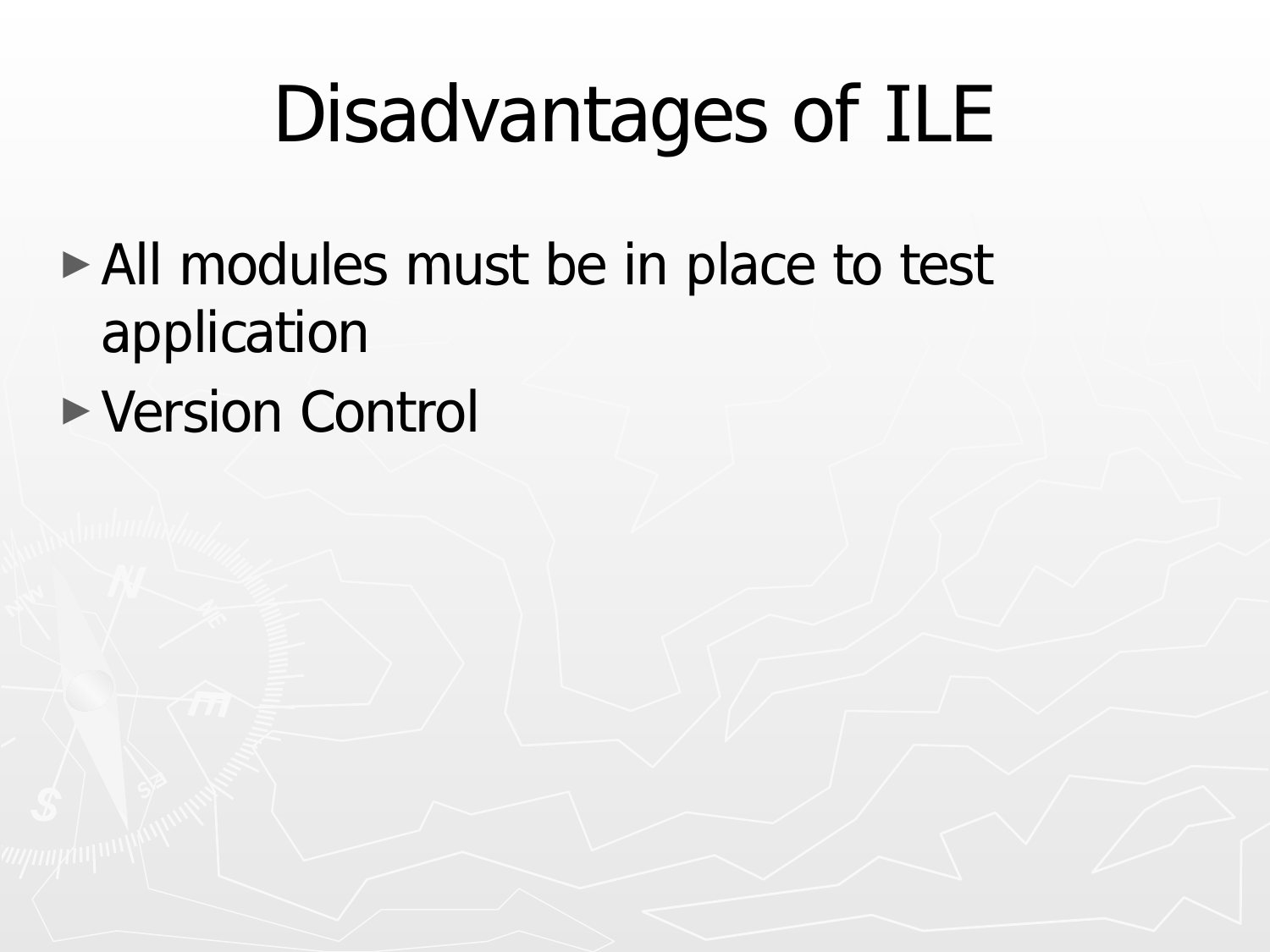

# Disadvantages of ILE
All modules must be in place to test application
Version Control